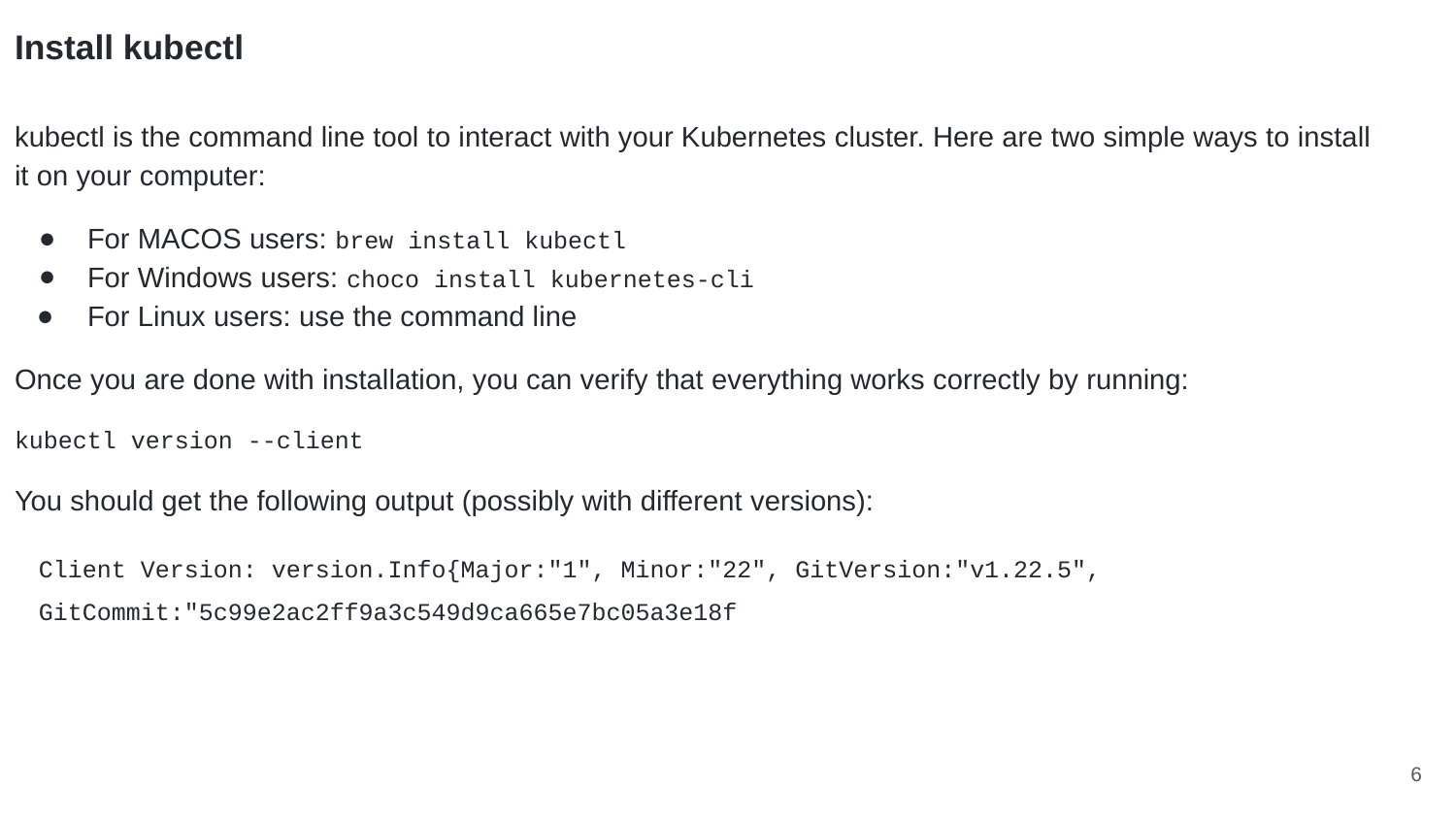

Install kubectl

kubectl is the command line tool to interact with your Kubernetes cluster. Here are two simple ways to install it on your computer:
For MACOS users: brew install kubectl
For Windows users: choco install kubernetes-cli
For Linux users: use the command line
Once you are done with installation, you can verify that everything works correctly by running:
kubectl version --client
You should get the following output (possibly with different versions):
Client Version: version.Info{Major:"1", Minor:"22", GitVersion:"v1.22.5", GitCommit:"5c99e2ac2ff9a3c549d9ca665e7bc05a3e18f

6